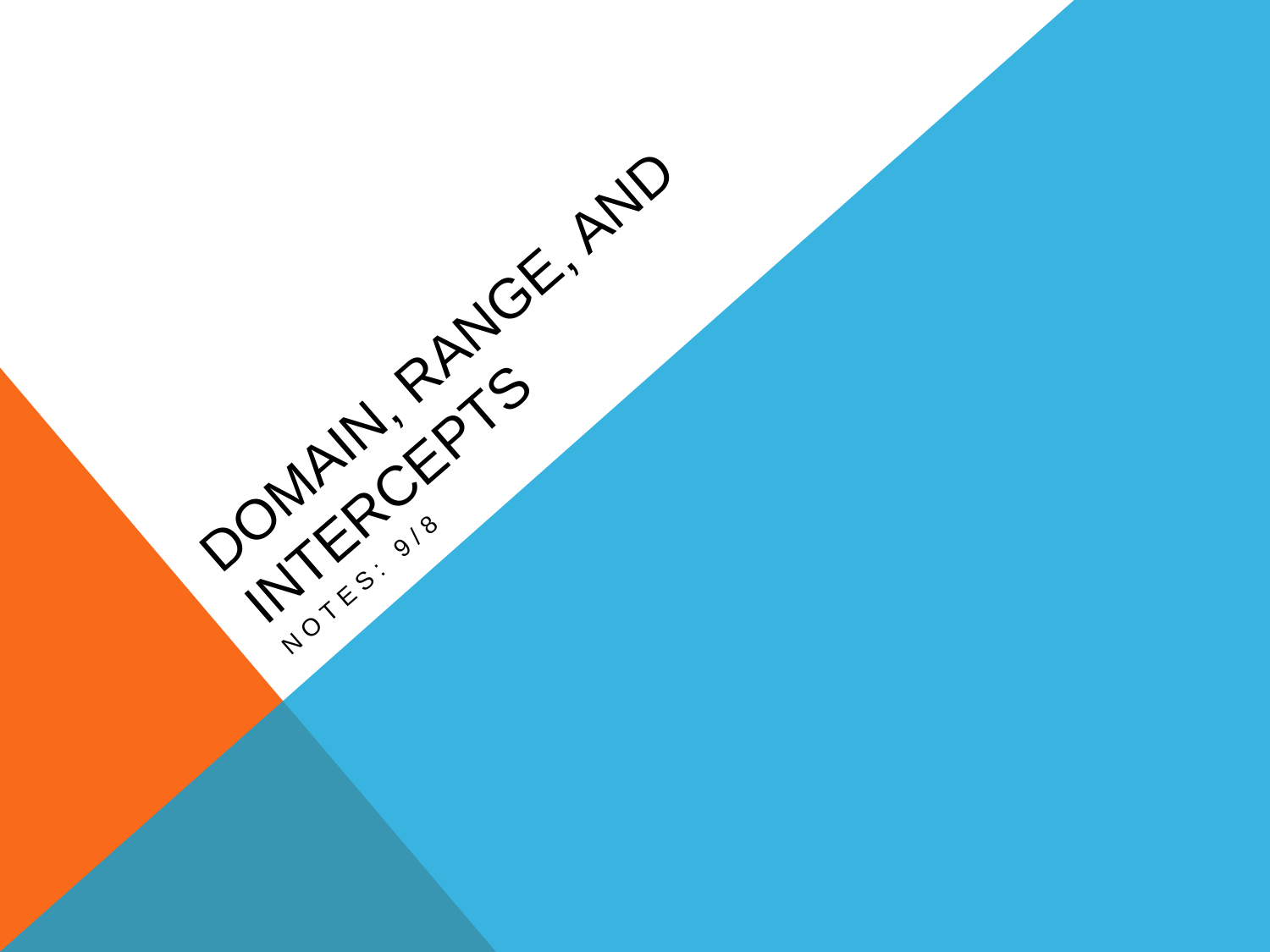

# Domain, Range, and Intercepts
Notes: 9/8